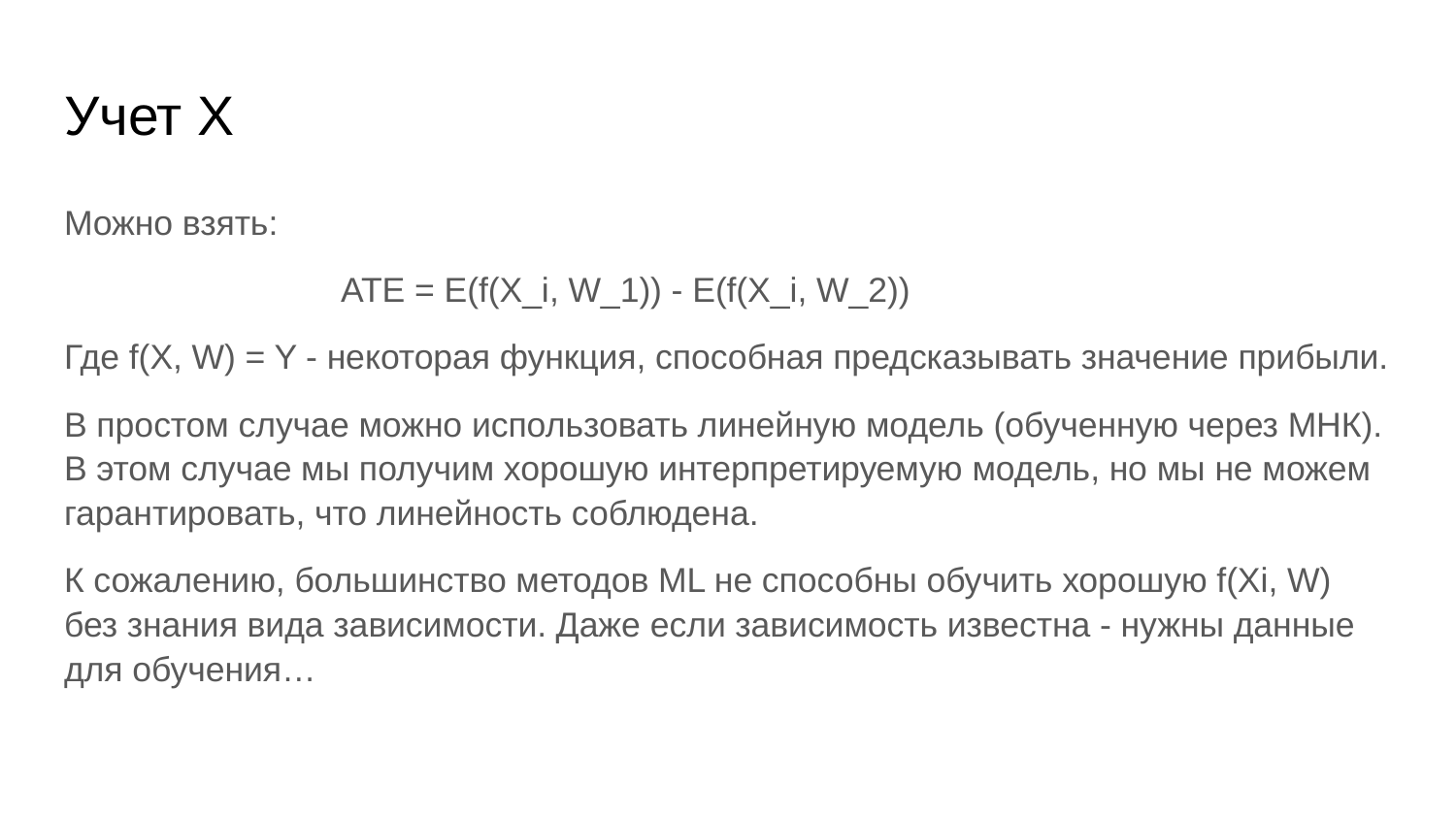

# Учет X
Можно взять:
		ATE = E(f(X_i, W_1)) - E(f(X_i, W_2))
Где f(X, W) = Y - некоторая функция, способная предсказывать значение прибыли.
В простом случае можно использовать линейную модель (обученную через МНК). В этом случае мы получим хорошую интерпретируемую модель, но мы не можем гарантировать, что линейность соблюдена.
К сожалению, большинство методов ML не способны обучить хорошую f(Xi, W) без знания вида зависимости. Даже если зависимость известна - нужны данные для обучения…